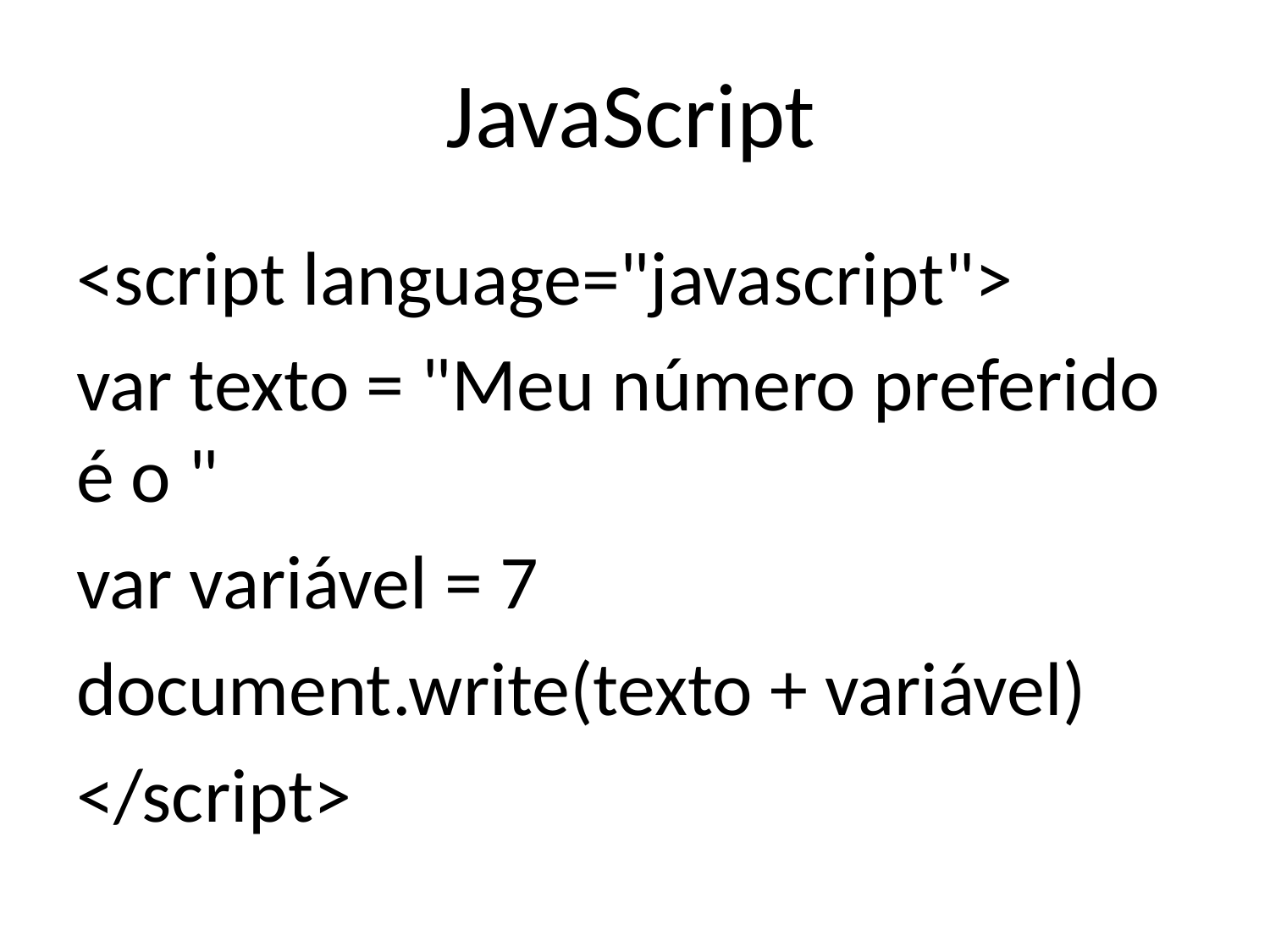

JavaScript
<script language="javascript">
var texto = "Meu número preferido é o "
var variável = 7
document.write(texto + variável)
</script>